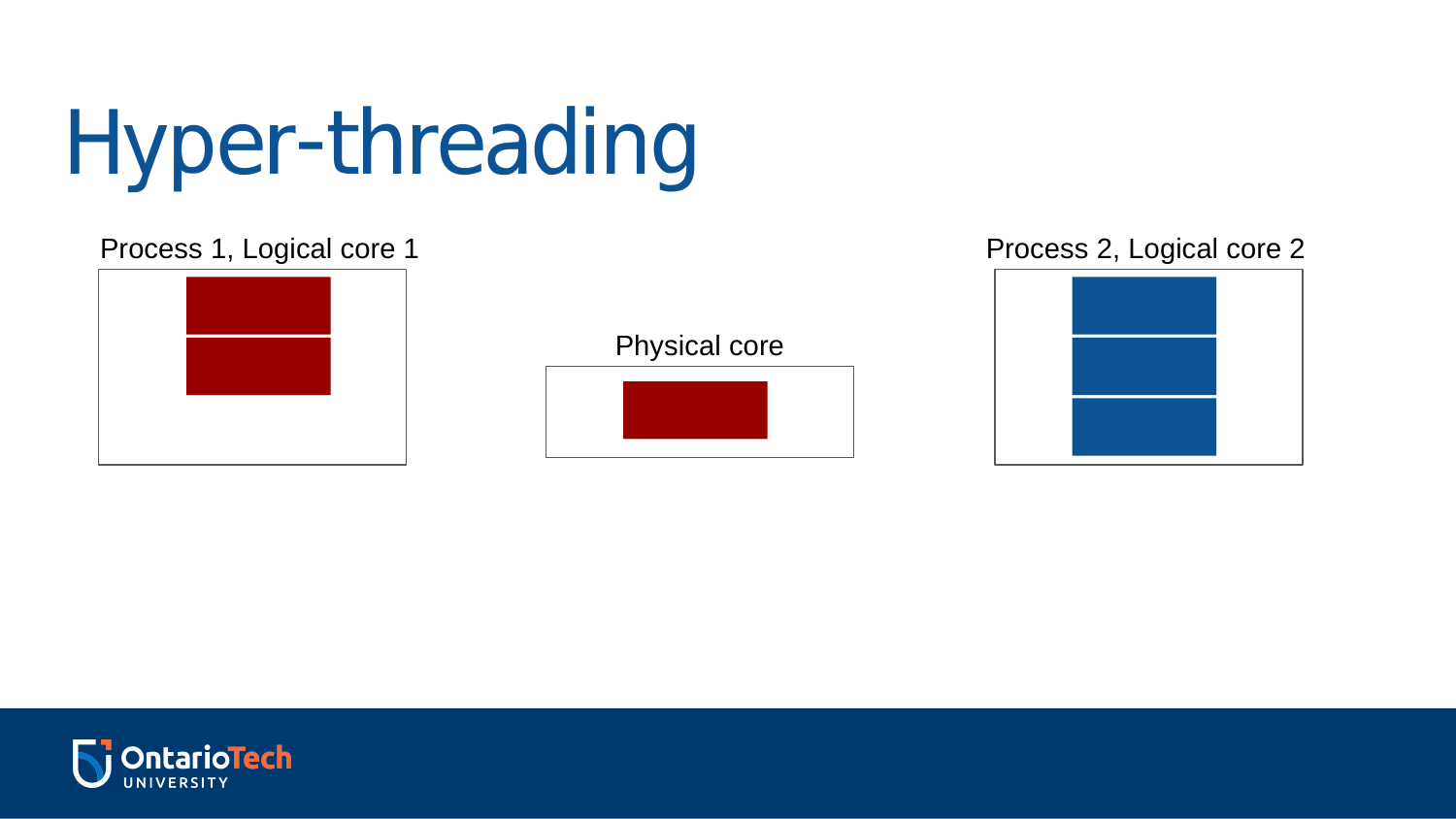

# Hyper-threading
Process 1, Logical core 1
Process 2, Logical core 2

Physical core